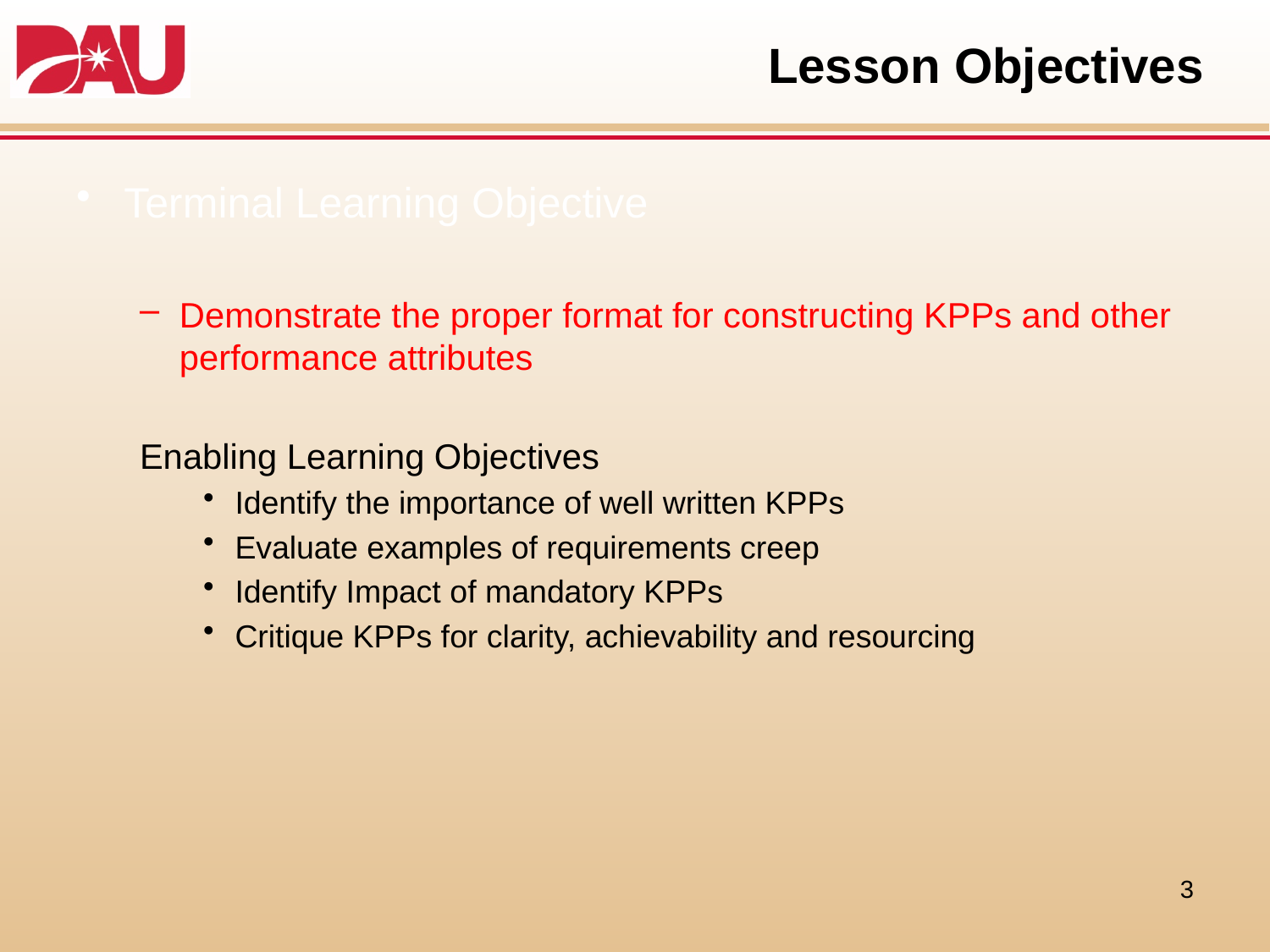

# Lesson Objectives
Terminal Learning Objective

Demonstrate the proper format for constructing KPPs and other  performance attributes

Enabling Learning Objectives
Identify the importance of well written KPPs
Evaluate examples of requirements creep
Identify Impact of mandatory KPPs
Critique KPPs for clarity, achievability and resourcing

3